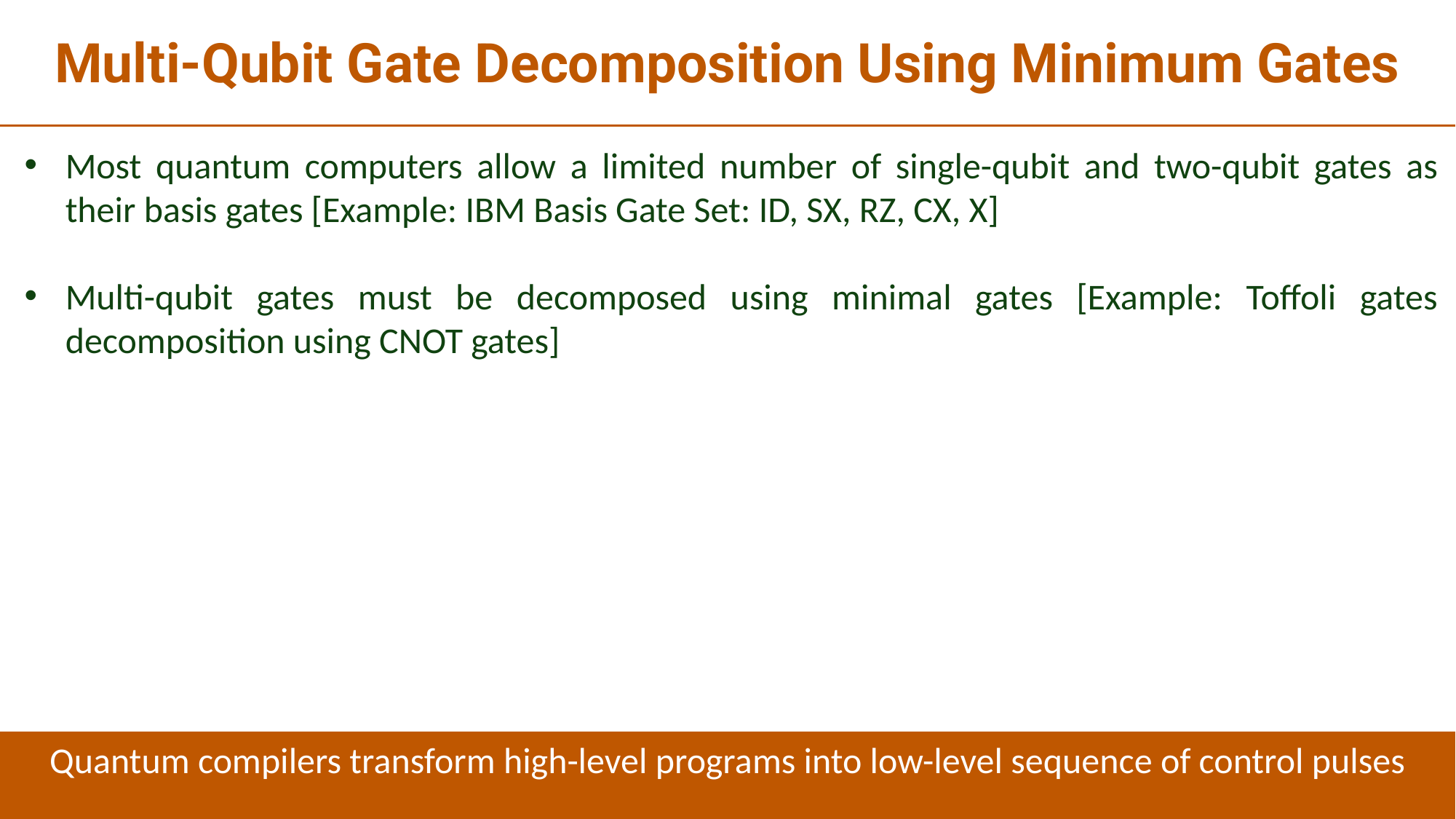

Multi-Qubit Gate Decomposition Using Minimum Gates
Most quantum computers allow a limited number of single-qubit and two-qubit gates as their basis gates [Example: IBM Basis Gate Set: ID, SX, RZ, CX, X]

Multi-qubit gates must be decomposed using minimal gates [Example: Toffoli gates decomposition using CNOT gates]
Controlled Gates: Bit-Flip versus Phase-Flip
Quantum compilers transform high-level programs into low-level sequence of control pulses